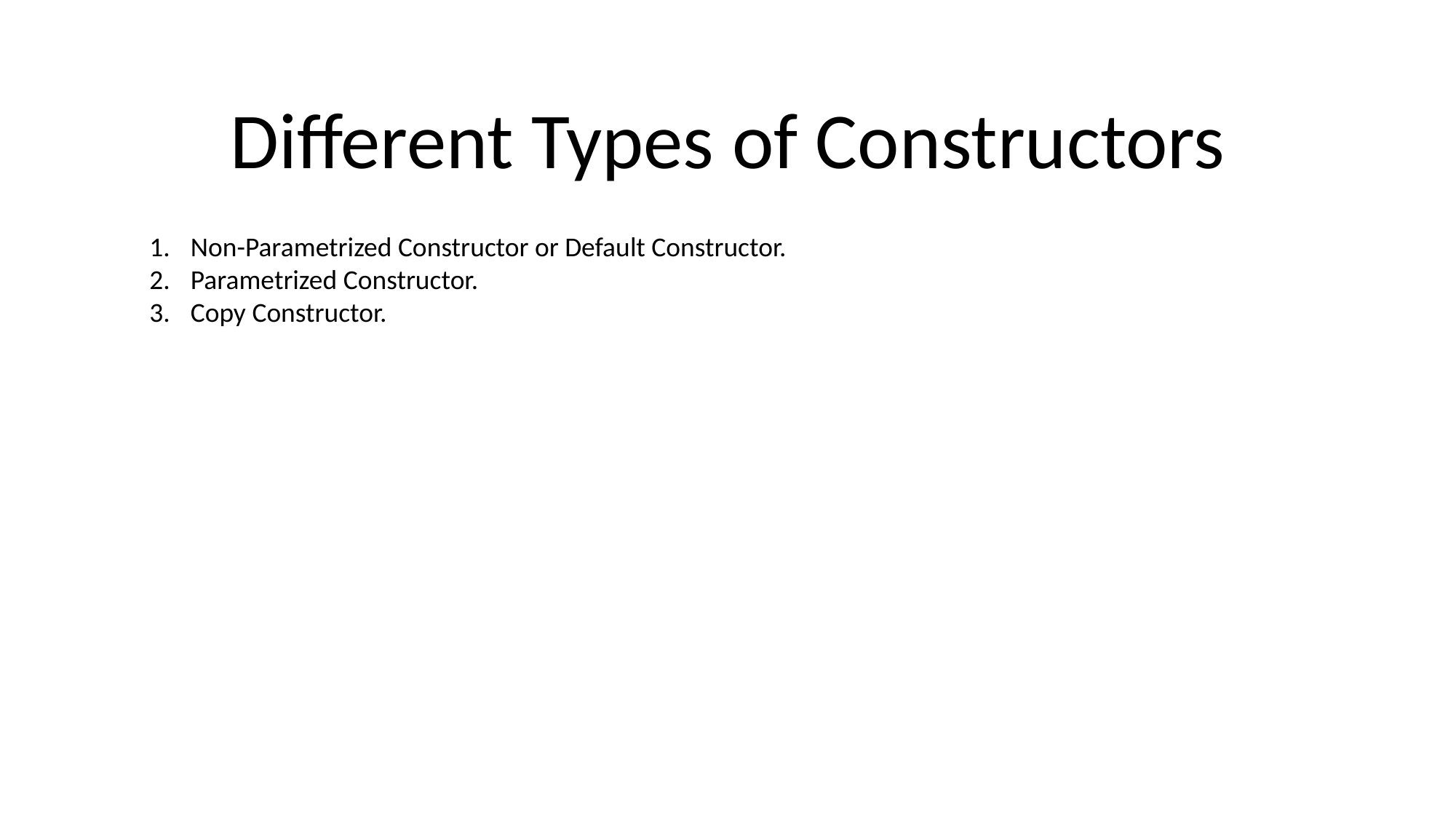

# Different Types of Constructors
Non-Parametrized Constructor or Default Constructor.
Parametrized Constructor.
Copy Constructor.